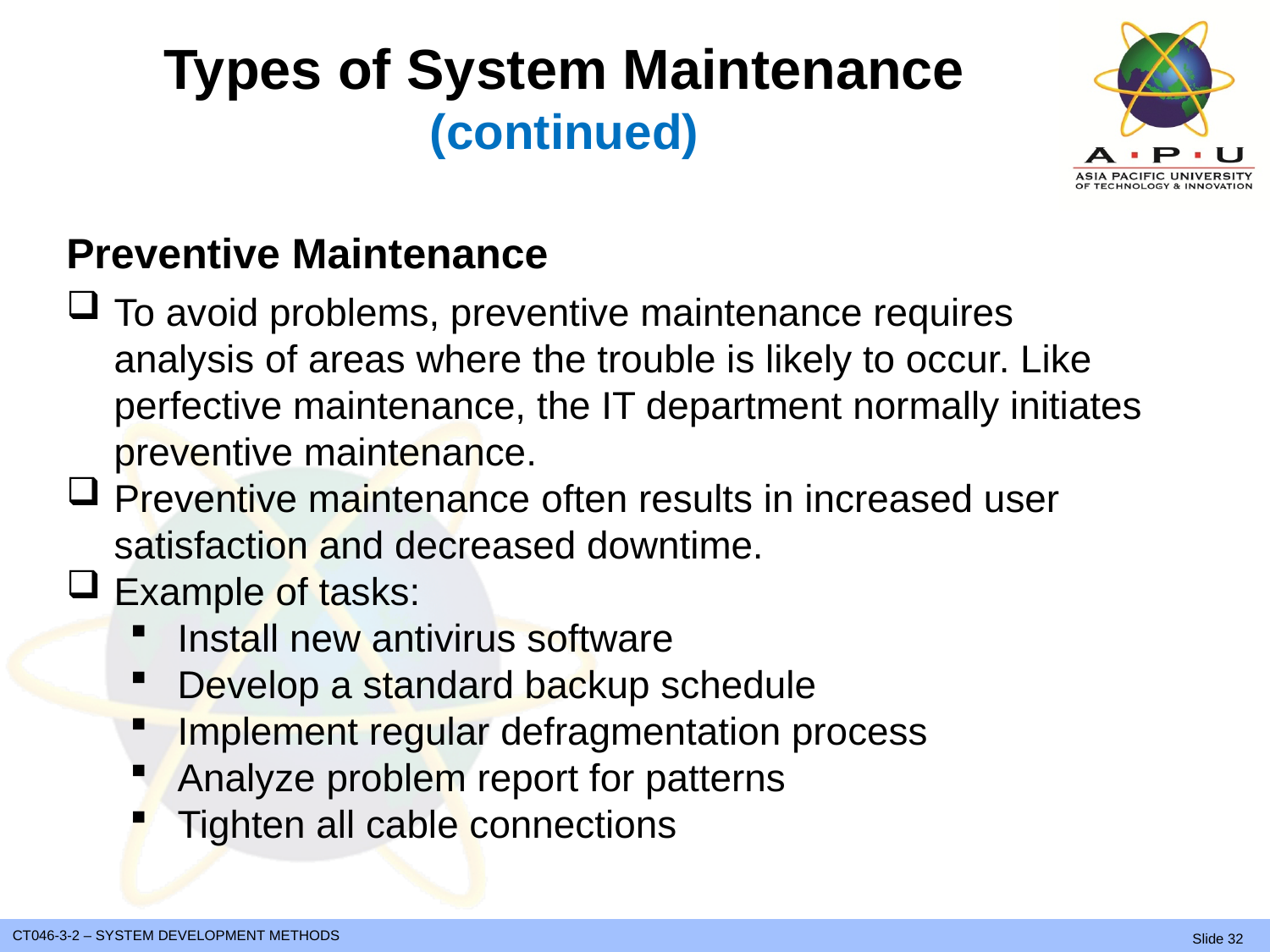

# Types of System Maintenance (continued)
Preventive Maintenance
To avoid problems, preventive maintenance requires analysis of areas where the trouble is likely to occur. Like perfective maintenance, the IT department normally initiates preventive maintenance.
Preventive maintenance often results in increased user satisfaction and decreased downtime.
Example of tasks:
Install new antivirus software
Develop a standard backup schedule
Implement regular defragmentation process
Analyze problem report for patterns
Tighten all cable connections